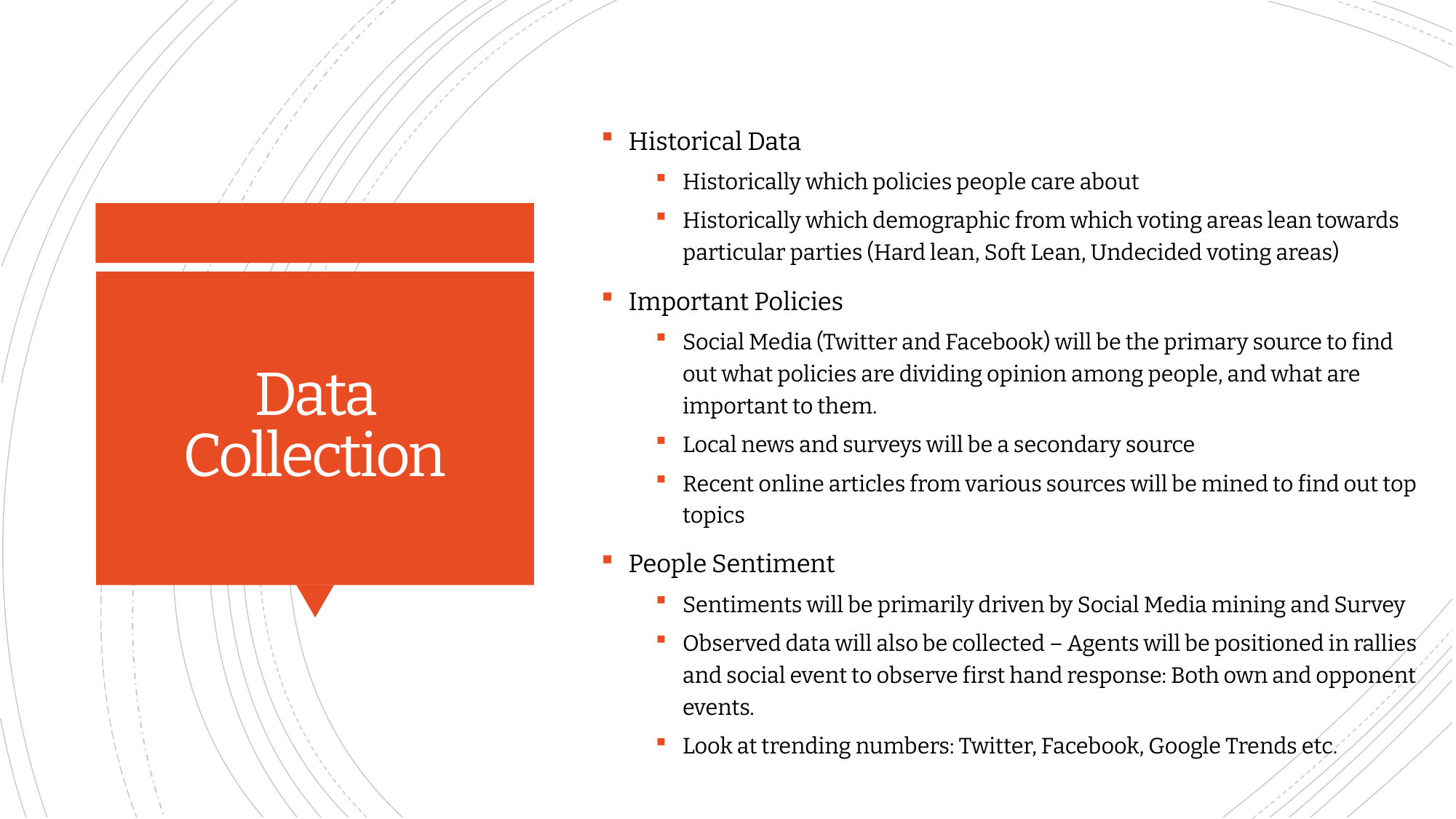

Historical Data
Historically which policies people care about
Historically which demographic from which voting areas lean towards particular parties (Hard lean, Soft Lean, Undecided voting areas)
Important Policies
Social Media (Twitter and Facebook) will be the primary source to find out what policies are dividing opinion among people, and what are important to them.
Local news and surveys will be a secondary source
Recent online articles from various sources will be mined to find out top topics
People Sentiment
Sentiments will be primarily driven by Social Media mining and Survey
Observed data will also be collected – Agents will be positioned in rallies and social event to observe first hand response: Both own and opponent events.
Look at trending numbers: Twitter, Facebook, Google Trends etc.

# Data Collection